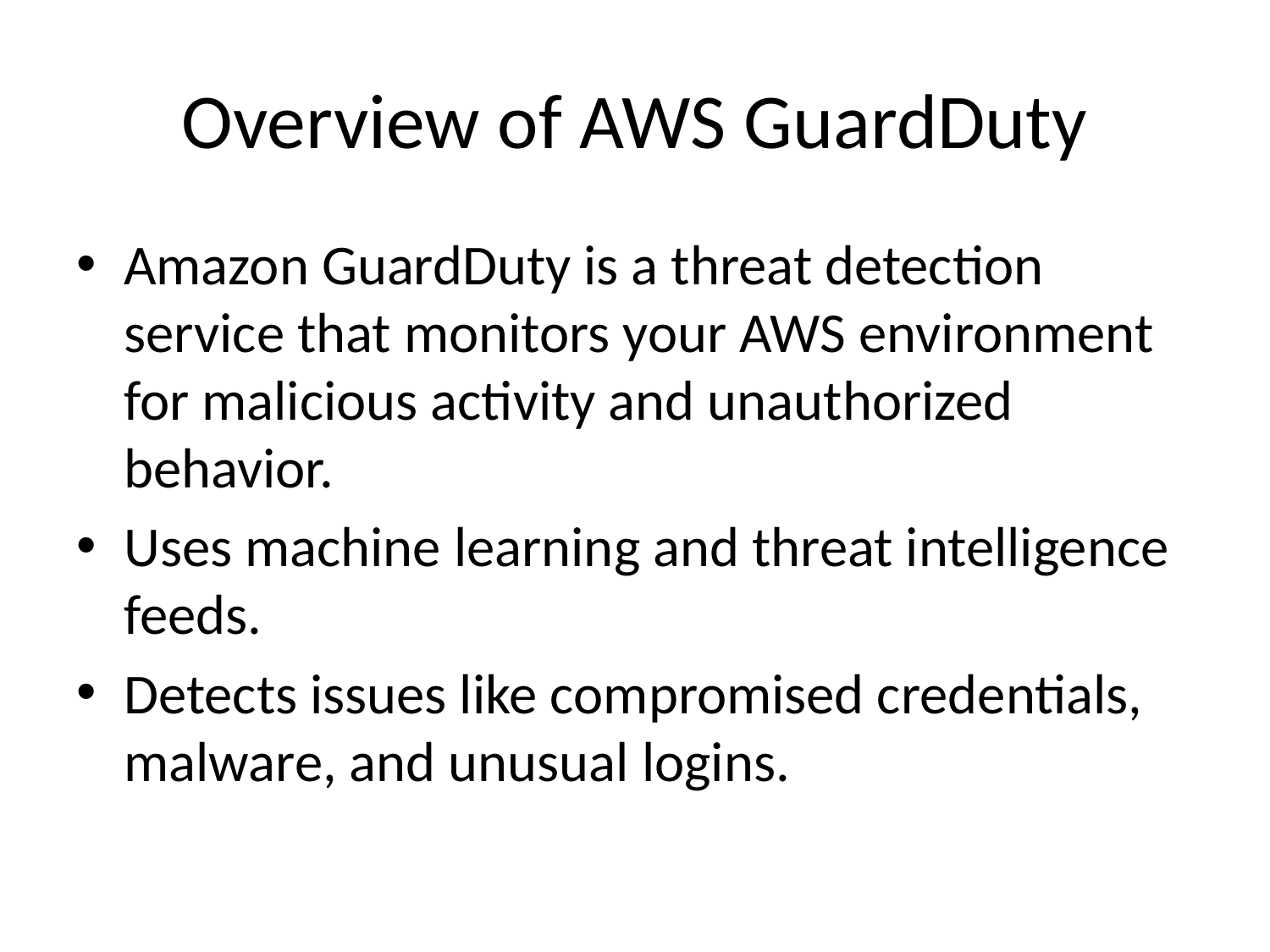

# Overview of AWS GuardDuty
Amazon GuardDuty is a threat detection service that monitors your AWS environment for malicious activity and unauthorized behavior.
Uses machine learning and threat intelligence feeds.
Detects issues like compromised credentials, malware, and unusual logins.